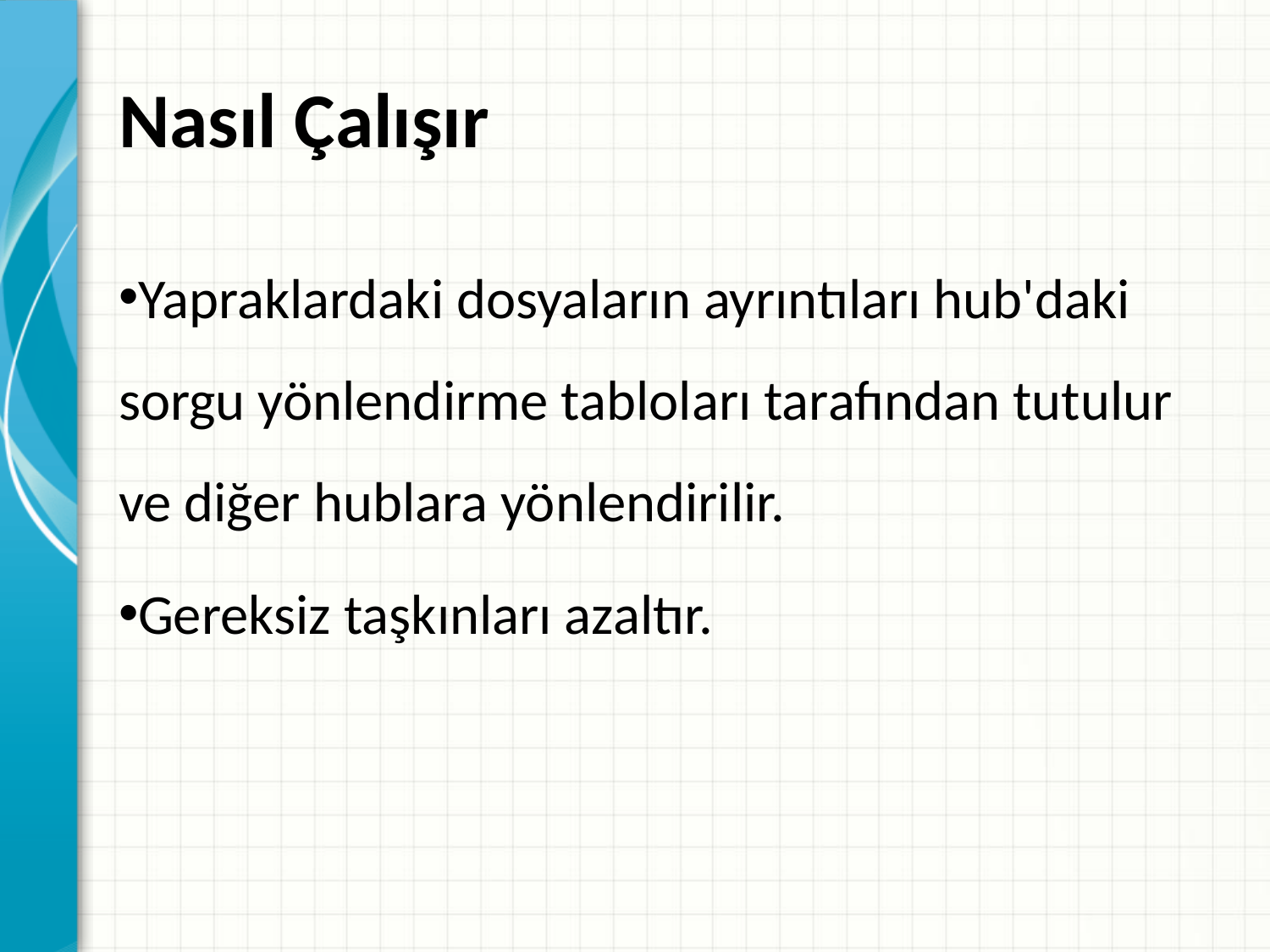

# Nasıl Çalışır
Yapraklardaki dosyaların ayrıntıları hub'daki sorgu yönlendirme tabloları tarafından tutulur ve diğer hublara yönlendirilir.
Gereksiz taşkınları azaltır.